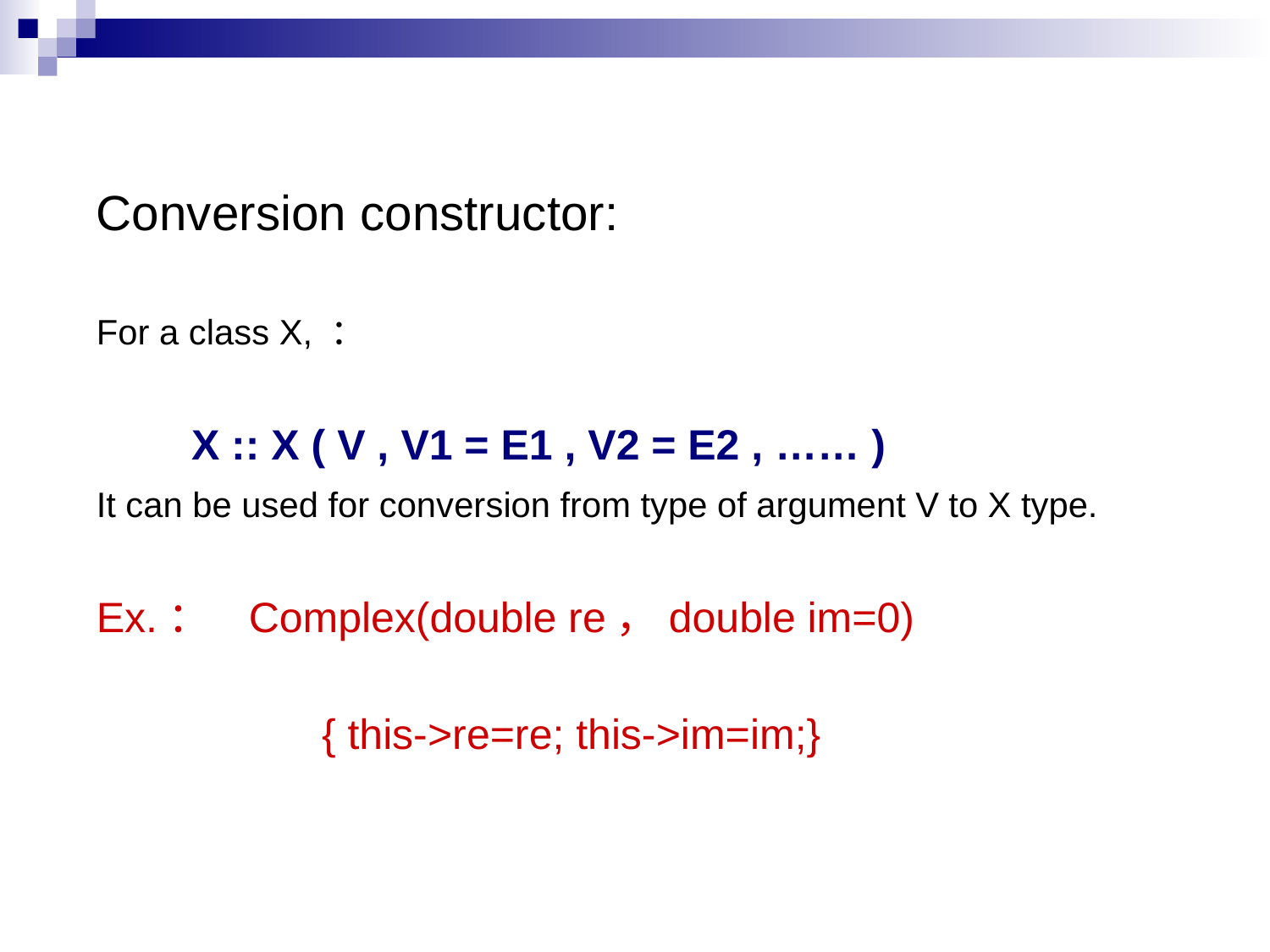

Conversion constructor:

For a class X, ：
        X :: X ( V , V1 = E1 , V2 = E2 , …… )
It can be used for conversion from type of argument V to X type.
Ex.：   Complex(double re，double im=0)
                   { this->re=re; this->im=im;}